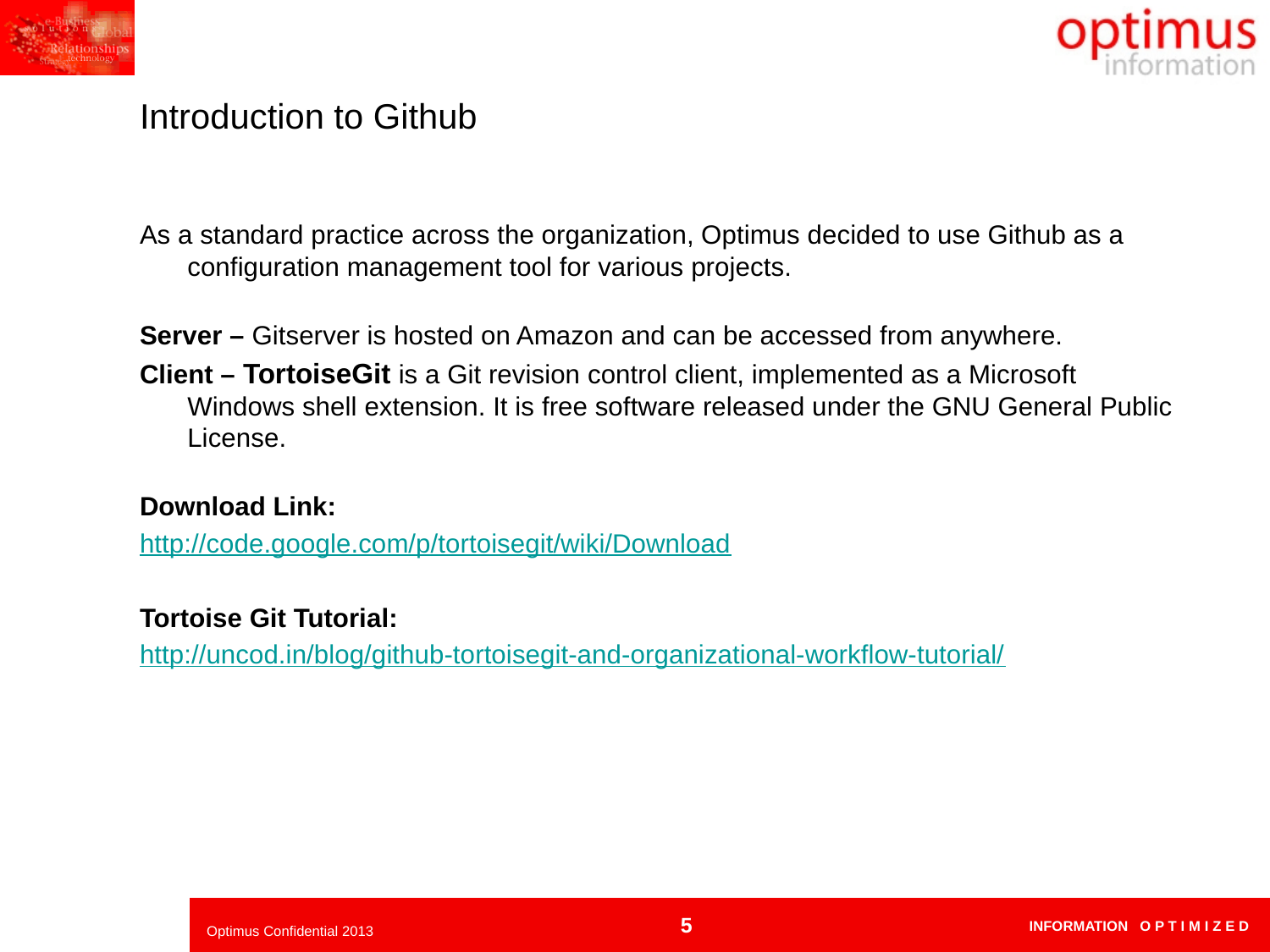

# Introduction to Github
As a standard practice across the organization, Optimus decided to use Github as a configuration management tool for various projects.
Server – Gitserver is hosted on Amazon and can be accessed from anywhere.
Client – TortoiseGit is a Git revision control client, implemented as a Microsoft Windows shell extension. It is free software released under the GNU General Public License.
Download Link:
http://code.google.com/p/tortoisegit/wiki/Download

Tortoise Git Tutorial:
http://uncod.in/blog/github-tortoisegit-and-organizational-workflow-tutorial/